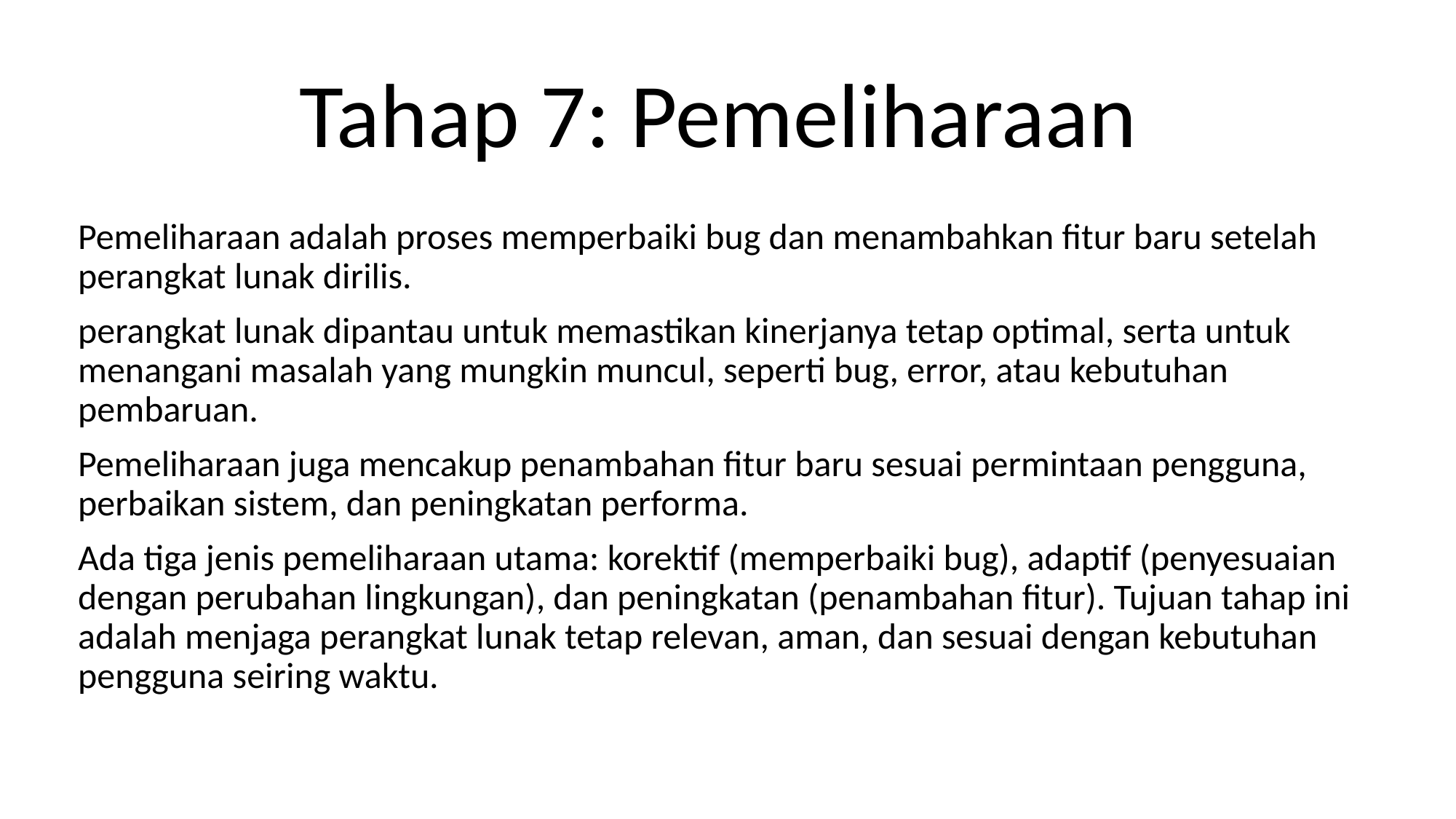

# Tahap 7: Pemeliharaan
Pemeliharaan adalah proses memperbaiki bug dan menambahkan fitur baru setelah perangkat lunak dirilis.
perangkat lunak dipantau untuk memastikan kinerjanya tetap optimal, serta untuk menangani masalah yang mungkin muncul, seperti bug, error, atau kebutuhan pembaruan.
Pemeliharaan juga mencakup penambahan fitur baru sesuai permintaan pengguna, perbaikan sistem, dan peningkatan performa.
Ada tiga jenis pemeliharaan utama: korektif (memperbaiki bug), adaptif (penyesuaian dengan perubahan lingkungan), dan peningkatan (penambahan fitur). Tujuan tahap ini adalah menjaga perangkat lunak tetap relevan, aman, dan sesuai dengan kebutuhan pengguna seiring waktu.